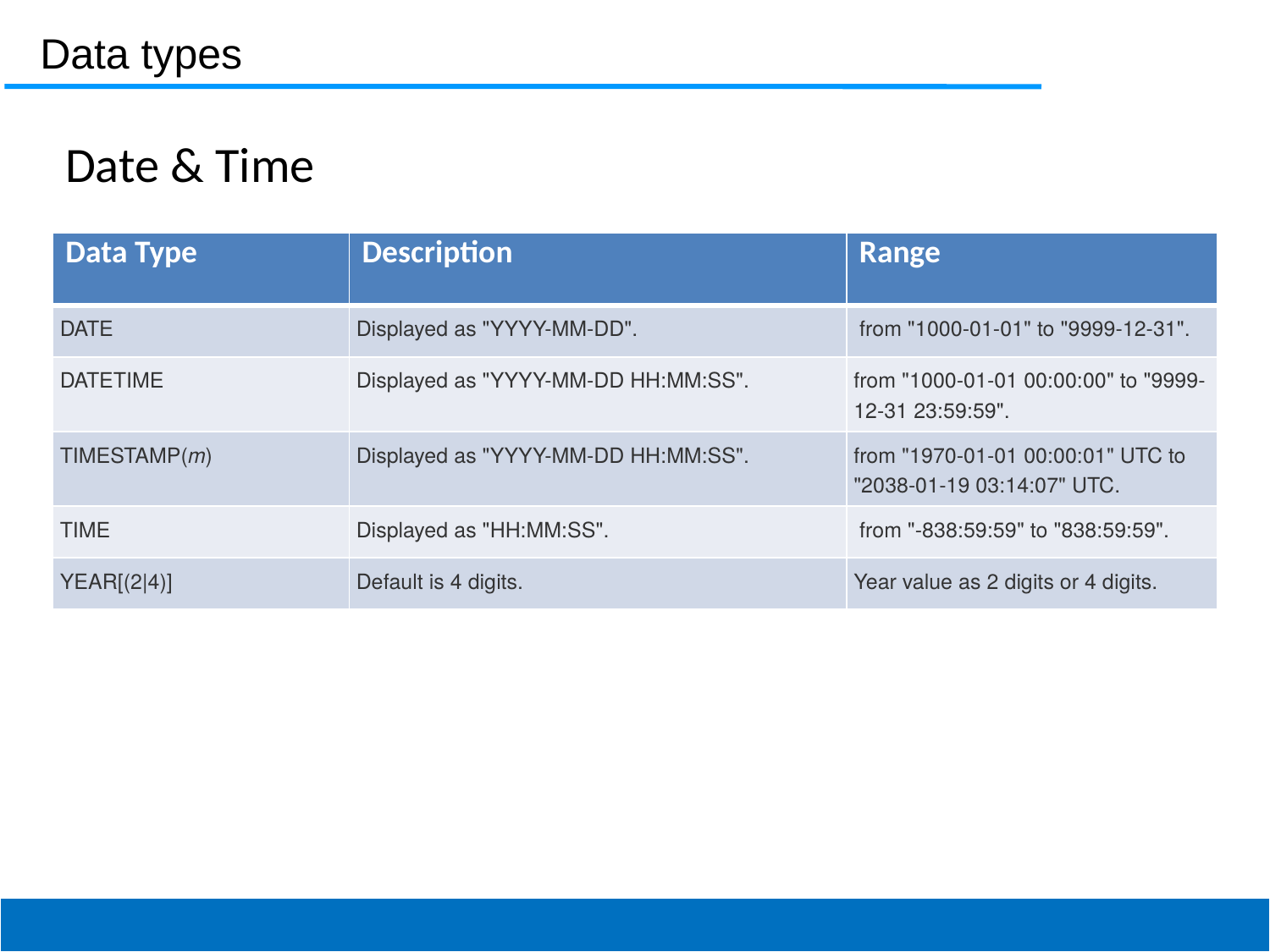

Data types

Date & Time
| Data Type | Description | Range |
| --- | --- | --- |
| DATE | Displayed as "YYYY-MM-DD". | from "1000-01-01" to "9999-12-31". |
| DATETIME | Displayed as "YYYY-MM-DD HH:MM:SS". | from "1000-01-01 00:00:00" to "9999-12-31 23:59:59". |
| TIMESTAMP(m) | Displayed as "YYYY-MM-DD HH:MM:SS". | from "1970-01-01 00:00:01" UTC to "2038-01-19 03:14:07" UTC. |
| TIME | Displayed as "HH:MM:SS". | from "-838:59:59" to "838:59:59". |
| YEAR[(2|4)] | Default is 4 digits. | Year value as 2 digits or 4 digits. |